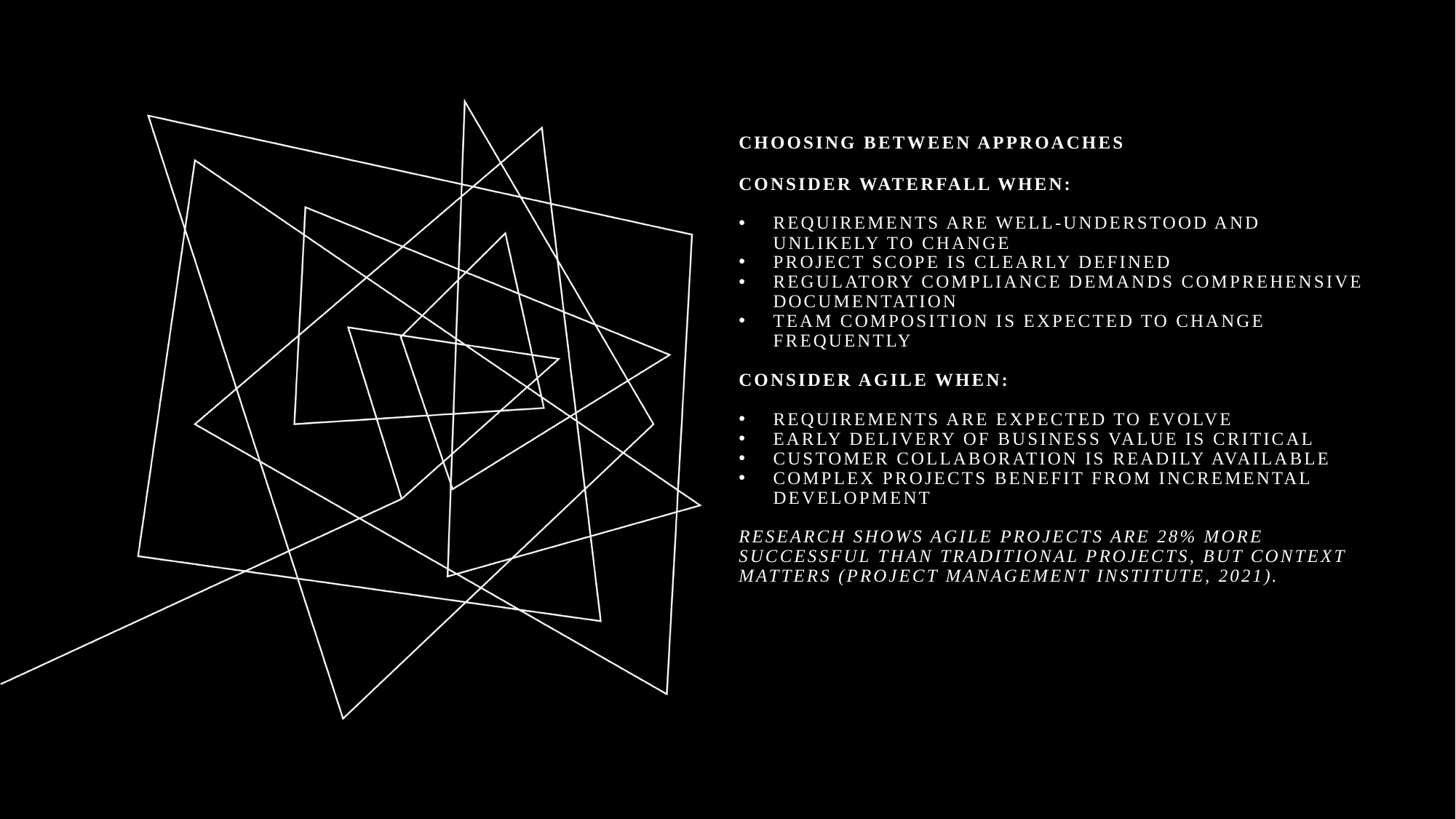

# Choosing Between Approaches
Consider Waterfall when:
Requirements are well-understood and unlikely to change
Project scope is clearly defined
Regulatory compliance demands comprehensive documentation
Team composition is expected to change frequently
Consider Agile when:
Requirements are expected to evolve
Early delivery of business value is critical
Customer collaboration is readily available
Complex projects benefit from incremental development
Research shows Agile projects are 28% more successful than traditional projects, but context matters (Project Management Institute, 2021).